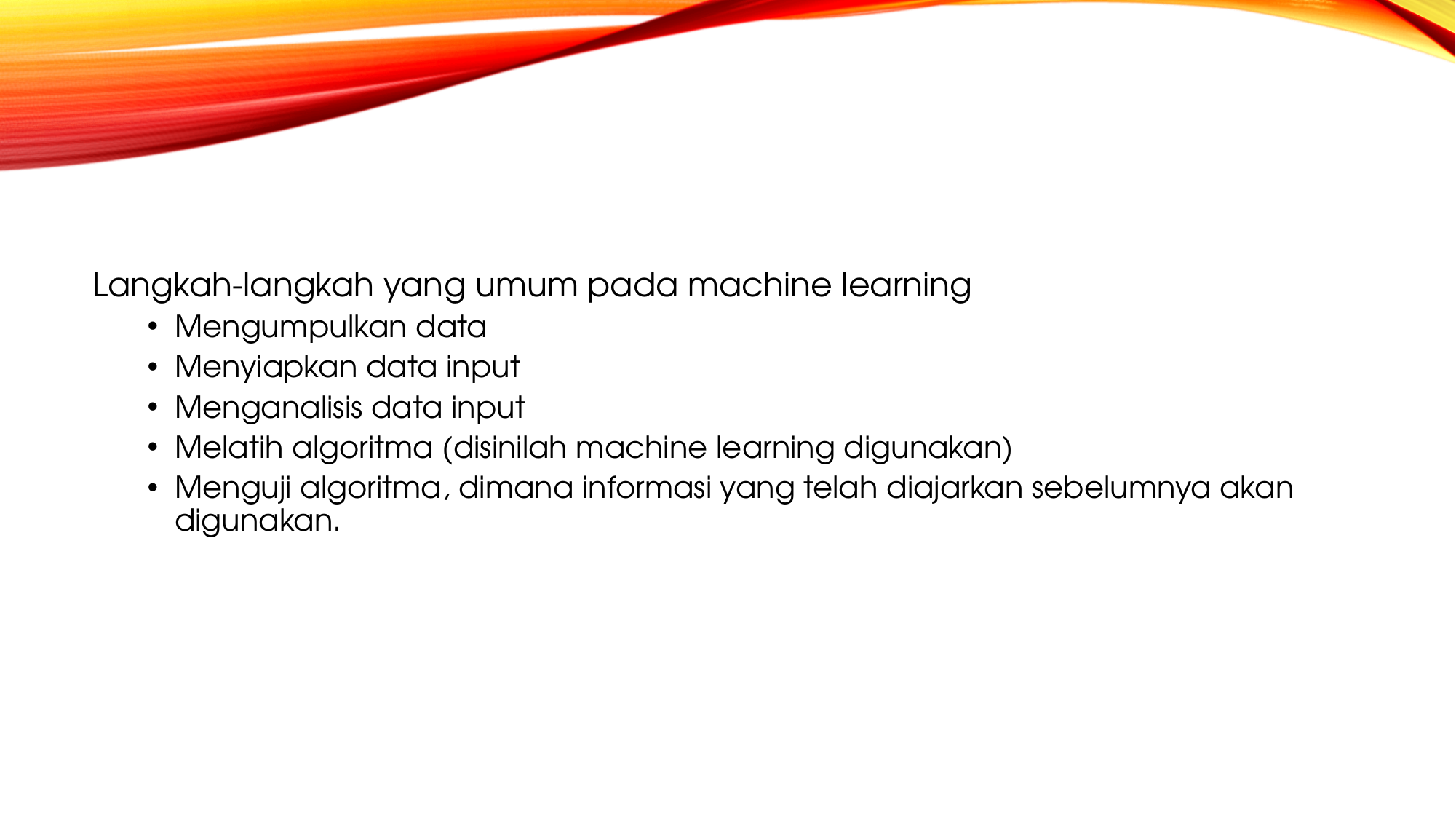

#
Langkah-langkah yang umum pada machine learning
Mengumpulkan data
Menyiapkan data input
Menganalisis data input
Melatih algoritma (disinilah machine learning digunakan)
Menguji algoritma, dimana informasi yang telah diajarkan sebelumnya akan digunakan.